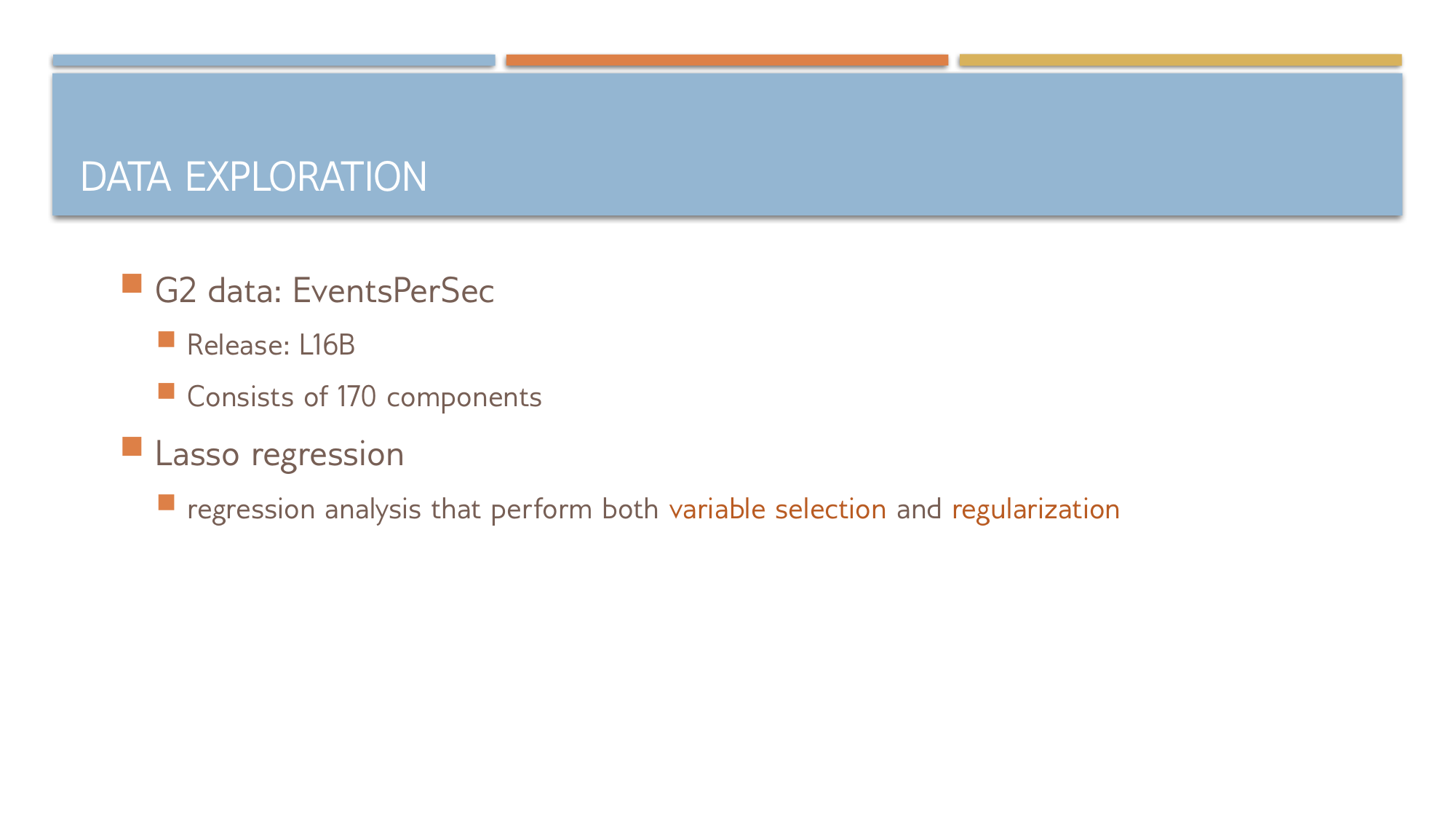

# Data exploration
G2 data: EventsPerSec
Release: L16B
Consists of 170 components
Lasso regression
regression analysis that perform both variable selection and regularization